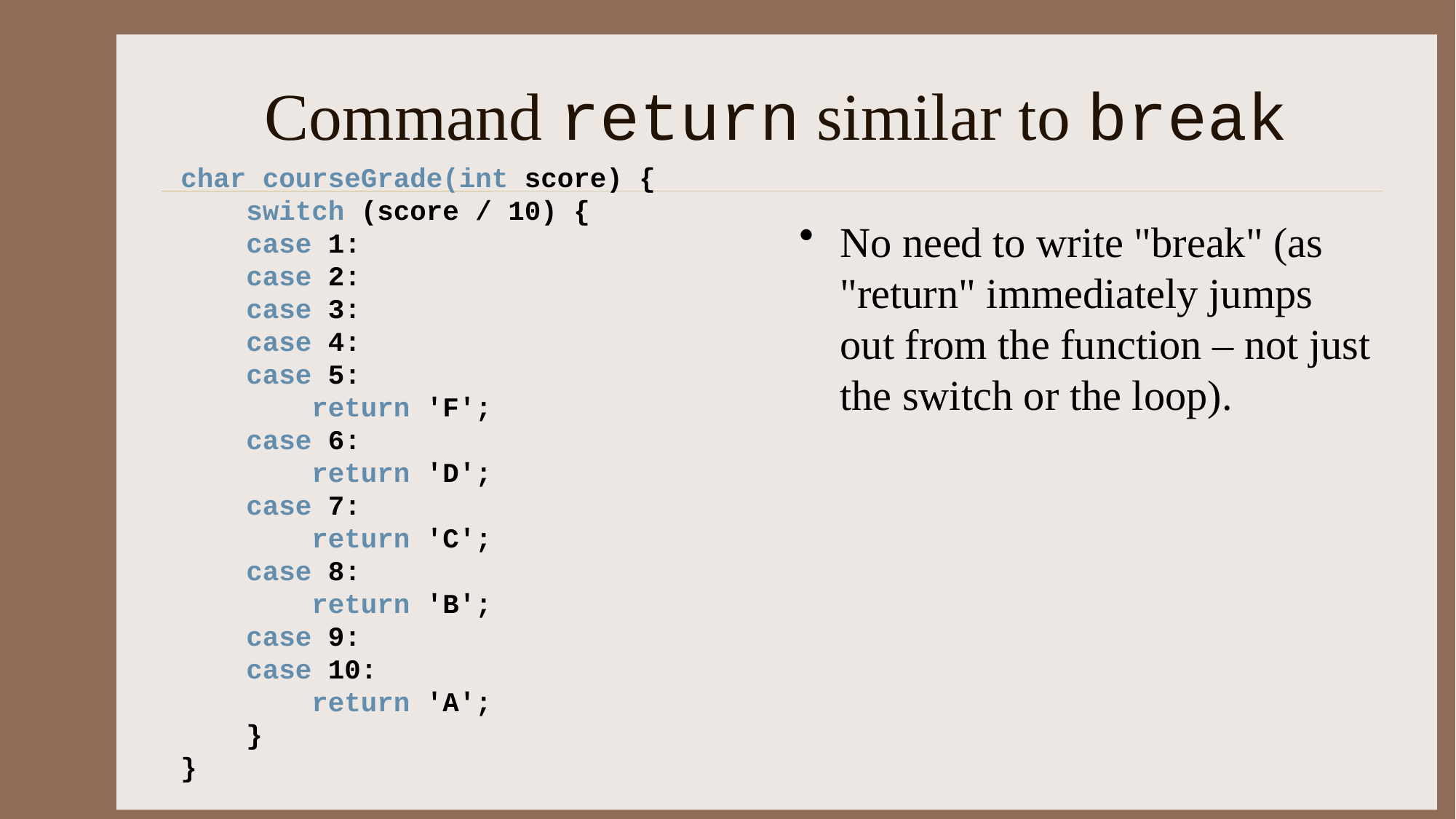

# Command return similar to break
char courseGrade(int score) {
    switch (score / 10) {
    case 1:
    case 2:
    case 3:
    case 4:
    case 5:
        return 'F';
    case 6:
        return 'D';
    case 7:
        return 'C';
    case 8:
        return 'B';
    case 9:
    case 10:
        return 'A';
    }
}
No need to write "break" (as "return" immediately jumps out from the function – not just the switch or the loop).